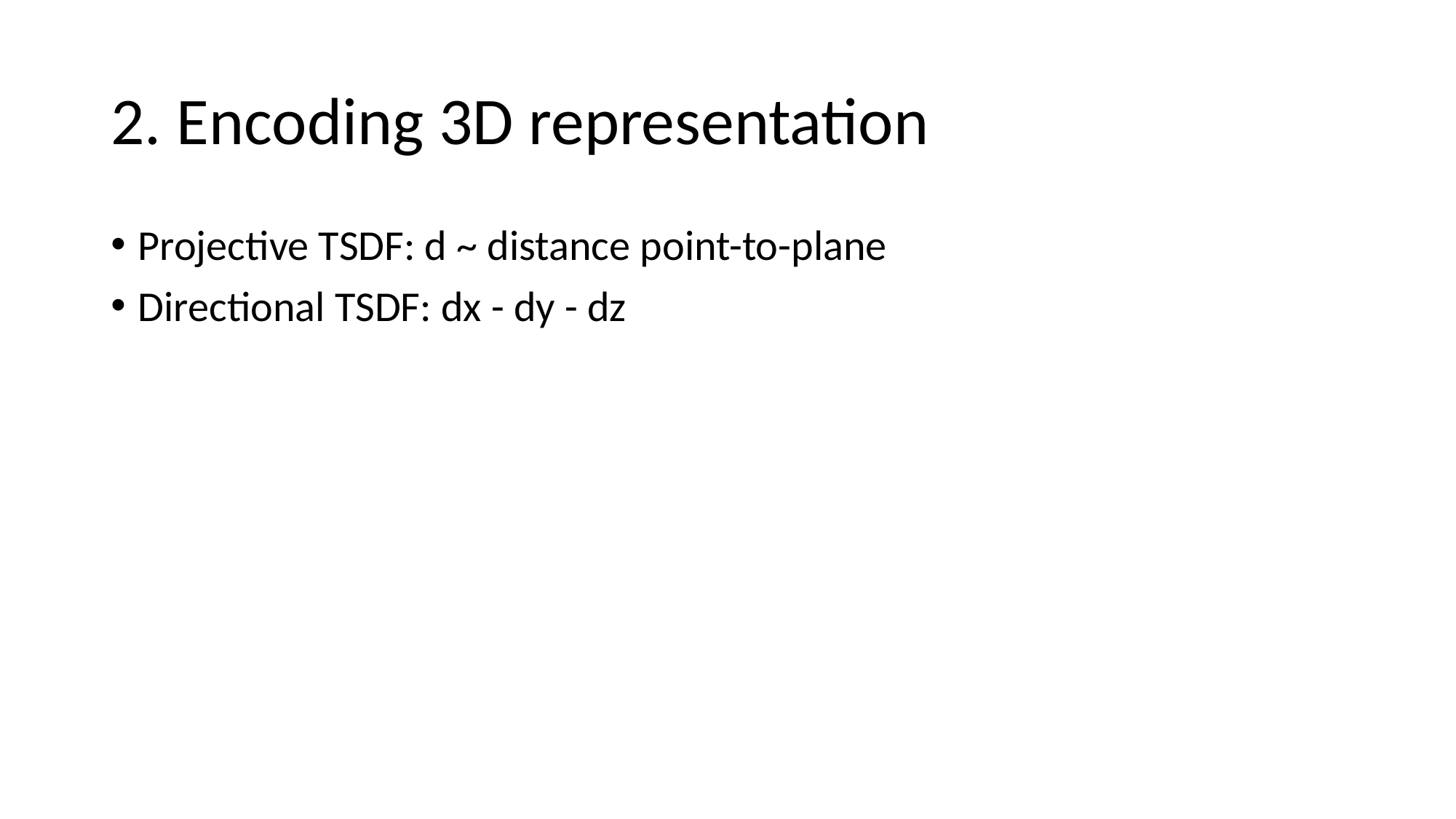

# 2. Encoding 3D representation
Projective TSDF: d ~ distance point-to-plane
Directional TSDF: dx - dy - dz